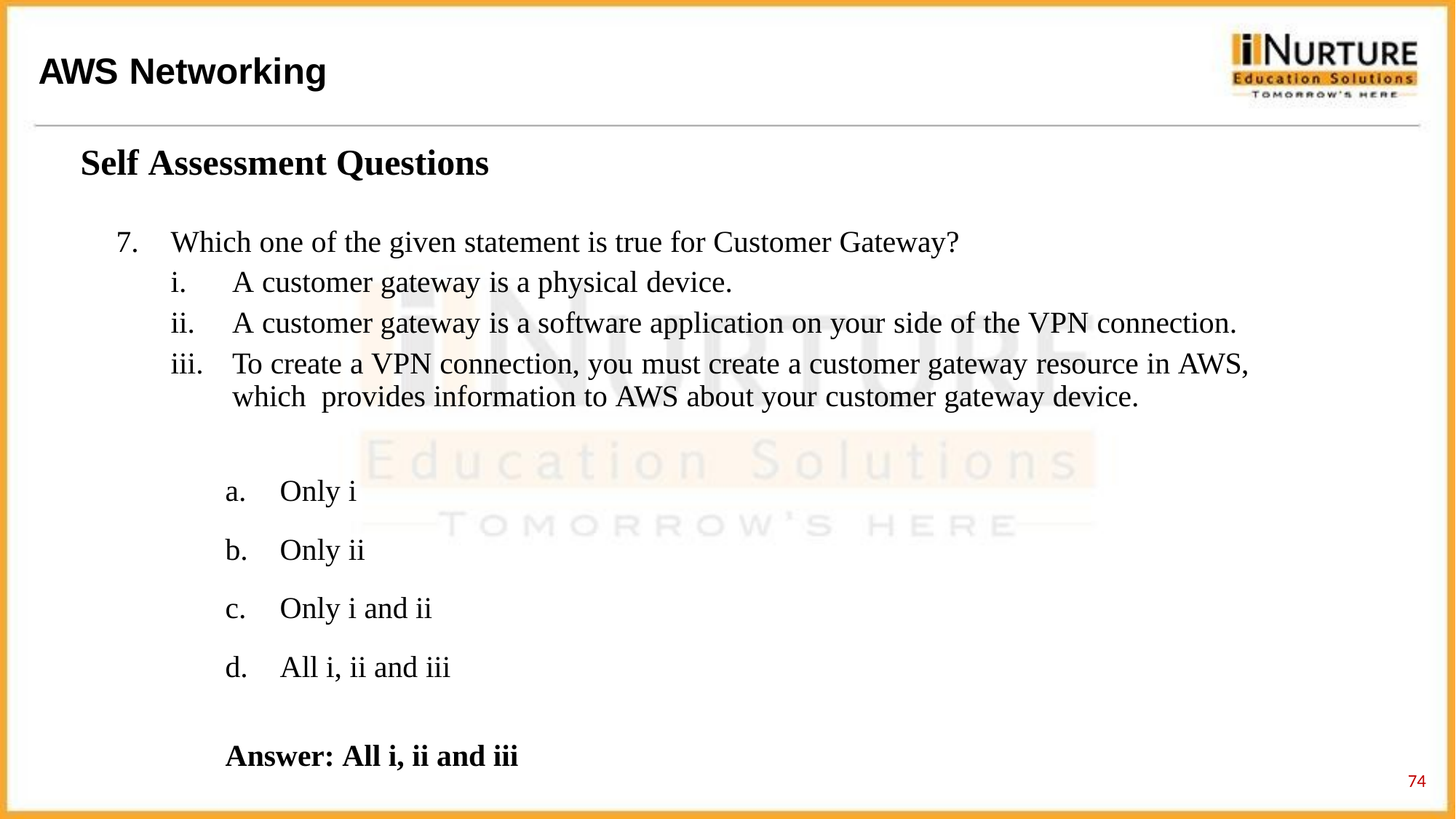

# AWS Networking
Self Assessment Questions

Which one of the given statement is true for Customer Gateway?
A customer gateway is a physical device.
A customer gateway is a software application on your side of the VPN connection.
To create a VPN connection, you must create a customer gateway resource in AWS, which  provides information to AWS about your customer gateway device.

Only i
Only ii
Only i and ii
All i, ii and iii

Answer: All i, ii and iii
74